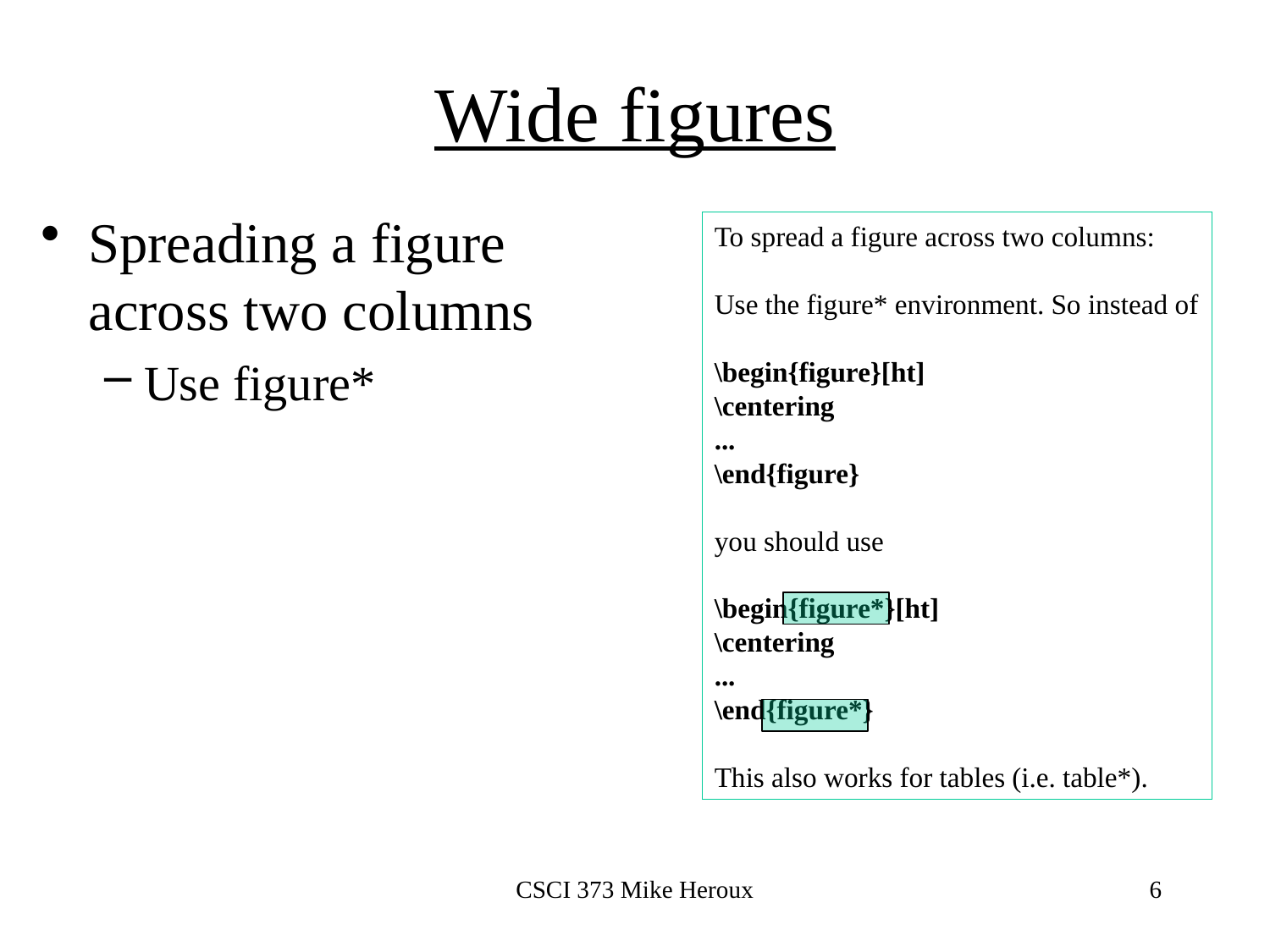

# Wide figures
Spreading a figure across two columns
Use figure*
To spread a figure across two columns:

Use the figure* environment. So instead of

\begin{figure}[ht]
\centering
...
\end{figure}

you should use

\begin{figure*}[ht]
\centering
...
\end{figure*}

This also works for tables (i.e. table*).

CSCI 373 Mike Heroux
6